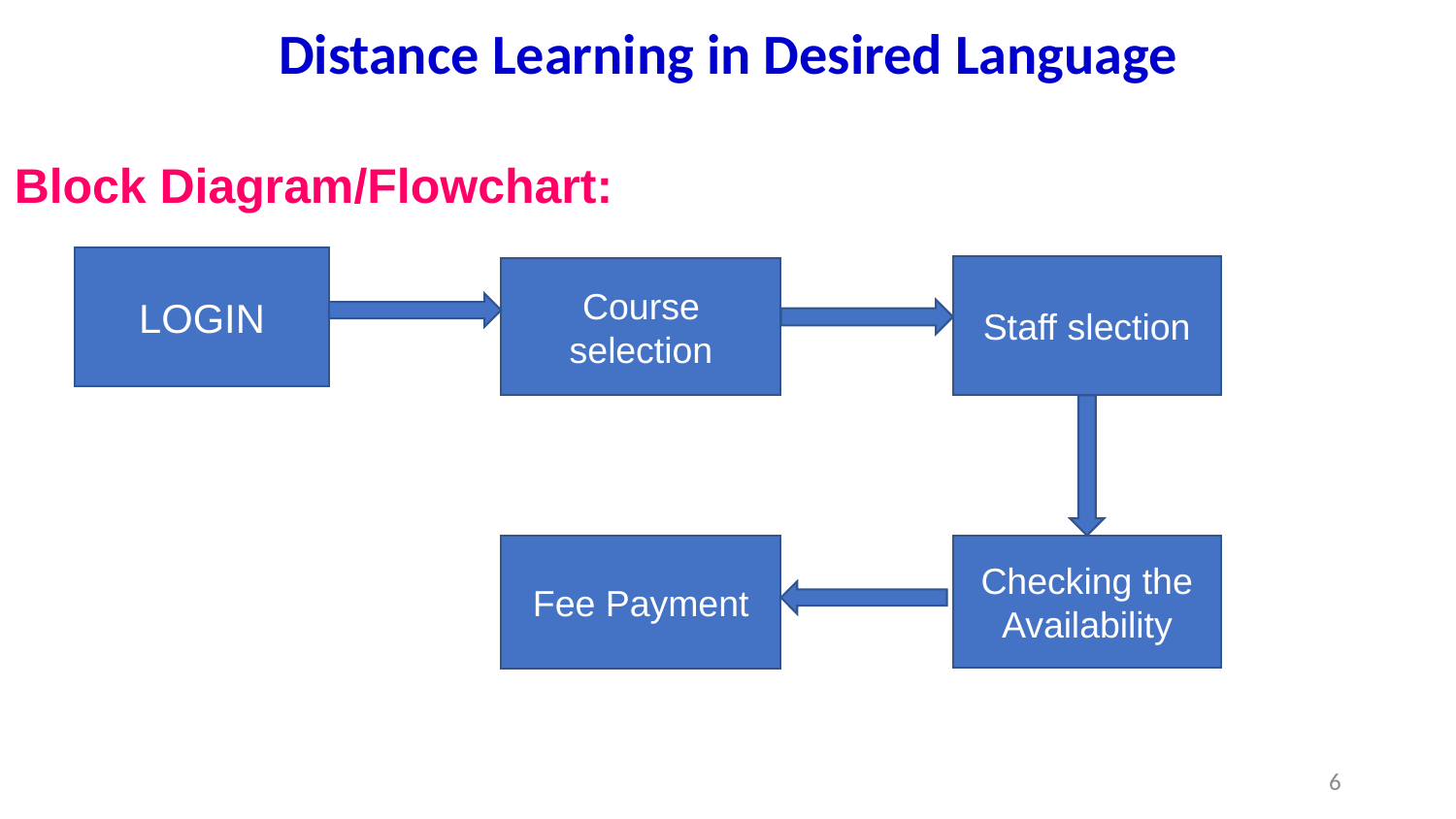

Distance Learning in Desired Language

Block Diagram/Flowchart:
LOGIN
Staff slection
Course
selection

Fee Payment
Checking the Availability

6